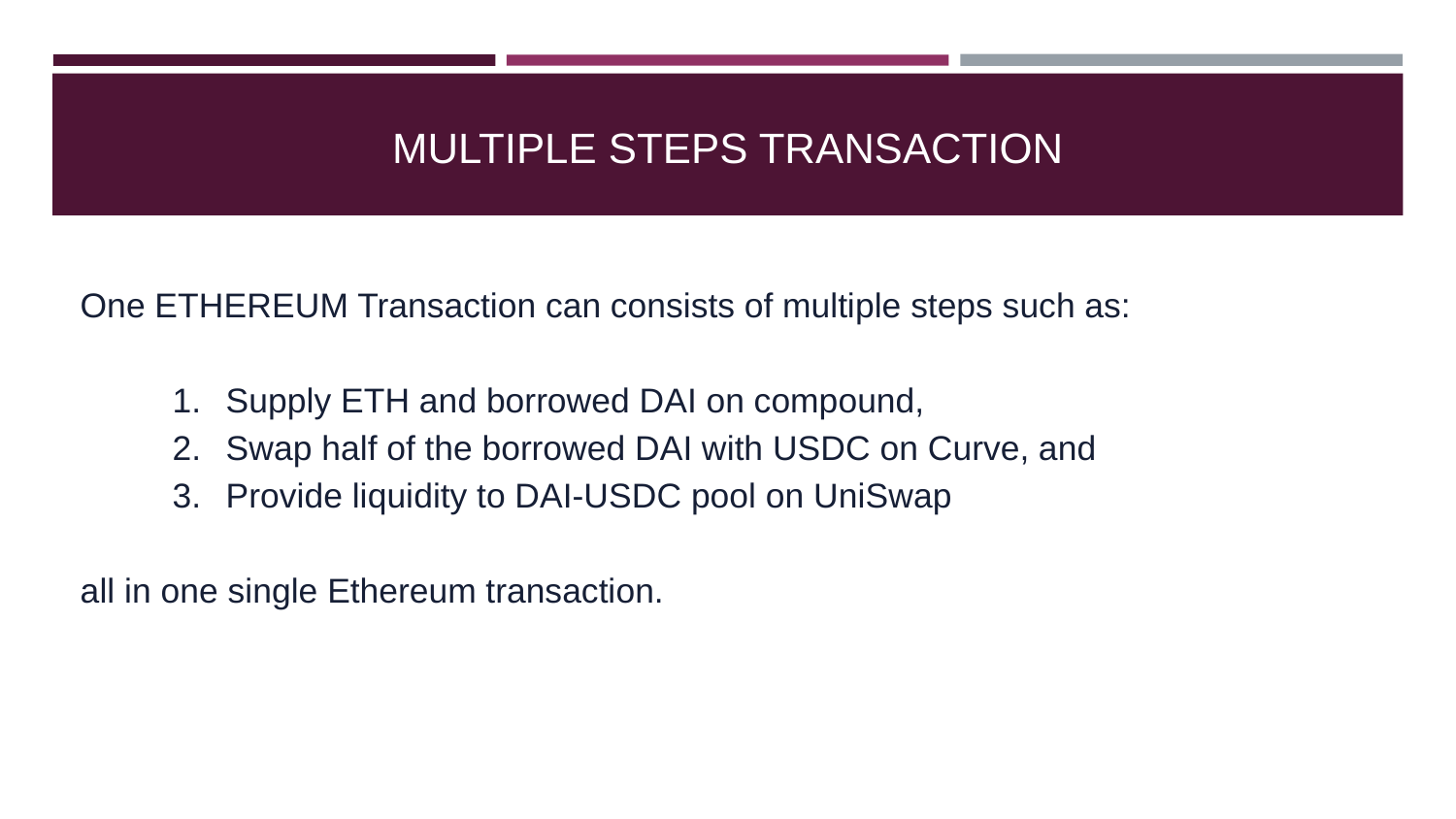

# MULTIPLE STEPS TRANSACTION

One ETHEREUM Transaction can consists of multiple steps such as:

Supply ETH and borrowed DAI on compound,
Swap half of the borrowed DAI with USDC on Curve, and
Provide liquidity to DAI-USDC pool on UniSwap

all in one single Ethereum transaction.